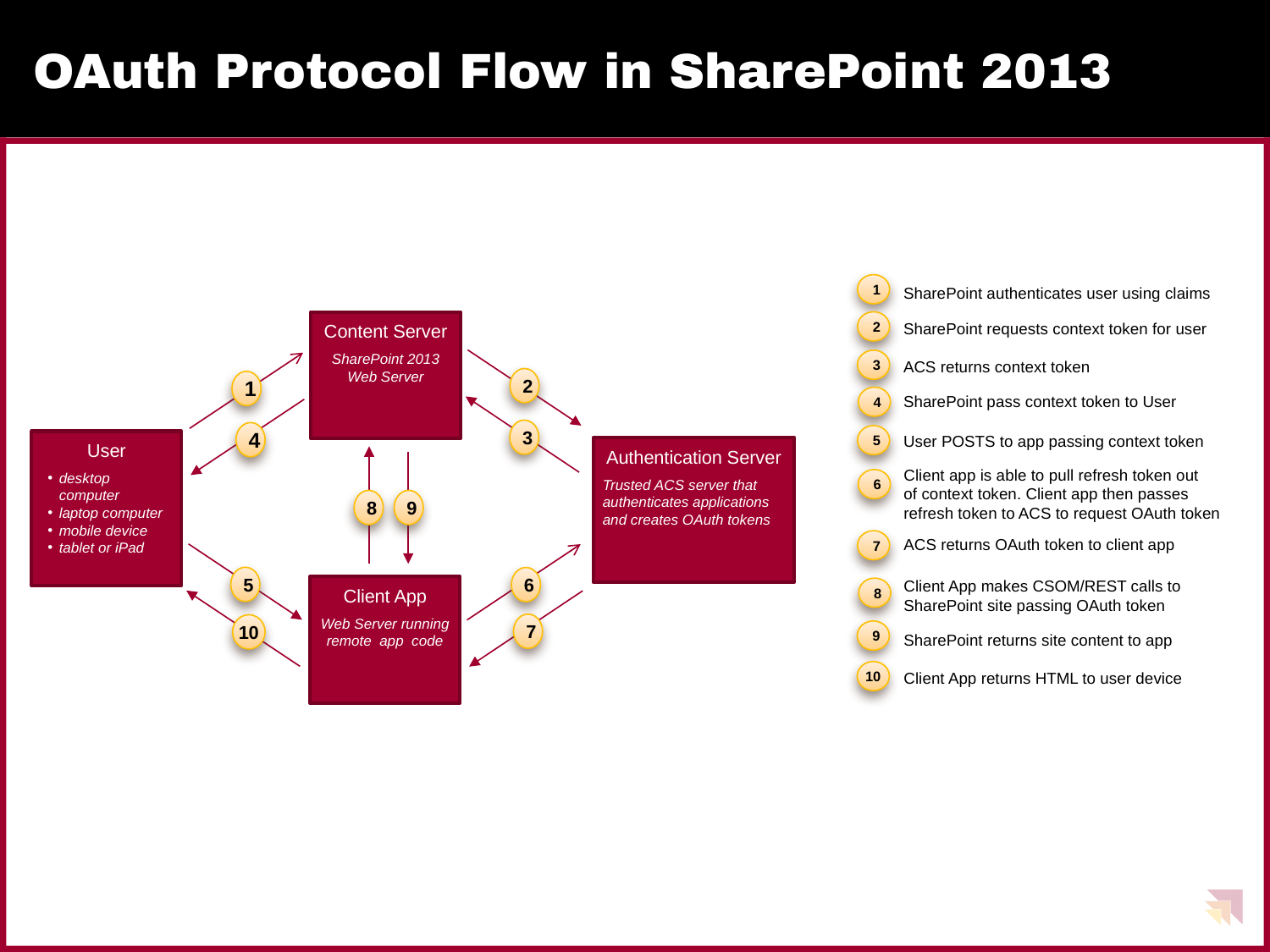

# OAuth Protocol Flow in SharePoint 2013
1
SharePoint authenticates user using claims
2
Content Server
SharePoint 2013
Web Server
SharePoint requests context token for user
3
ACS returns context token
2
1
4
SharePoint pass context token to User
3
4
5
User POSTS to app passing context token
User
desktop computer
laptop computer
mobile device
tablet or iPad
Authentication Server
Trusted ACS server that authenticates applications and creates OAuth tokens
Client app is able to pull refresh token out
of context token. Client app then passes
refresh token to ACS to request OAuth token
6
8
9
7
ACS returns OAuth token to client app
5
6
Client App
Web Server running remote  app  code

Client App makes CSOM/REST calls to
SharePoint site passing OAuth token
8
7
10
9
SharePoint returns site content to app
10
Client App returns HTML to user device